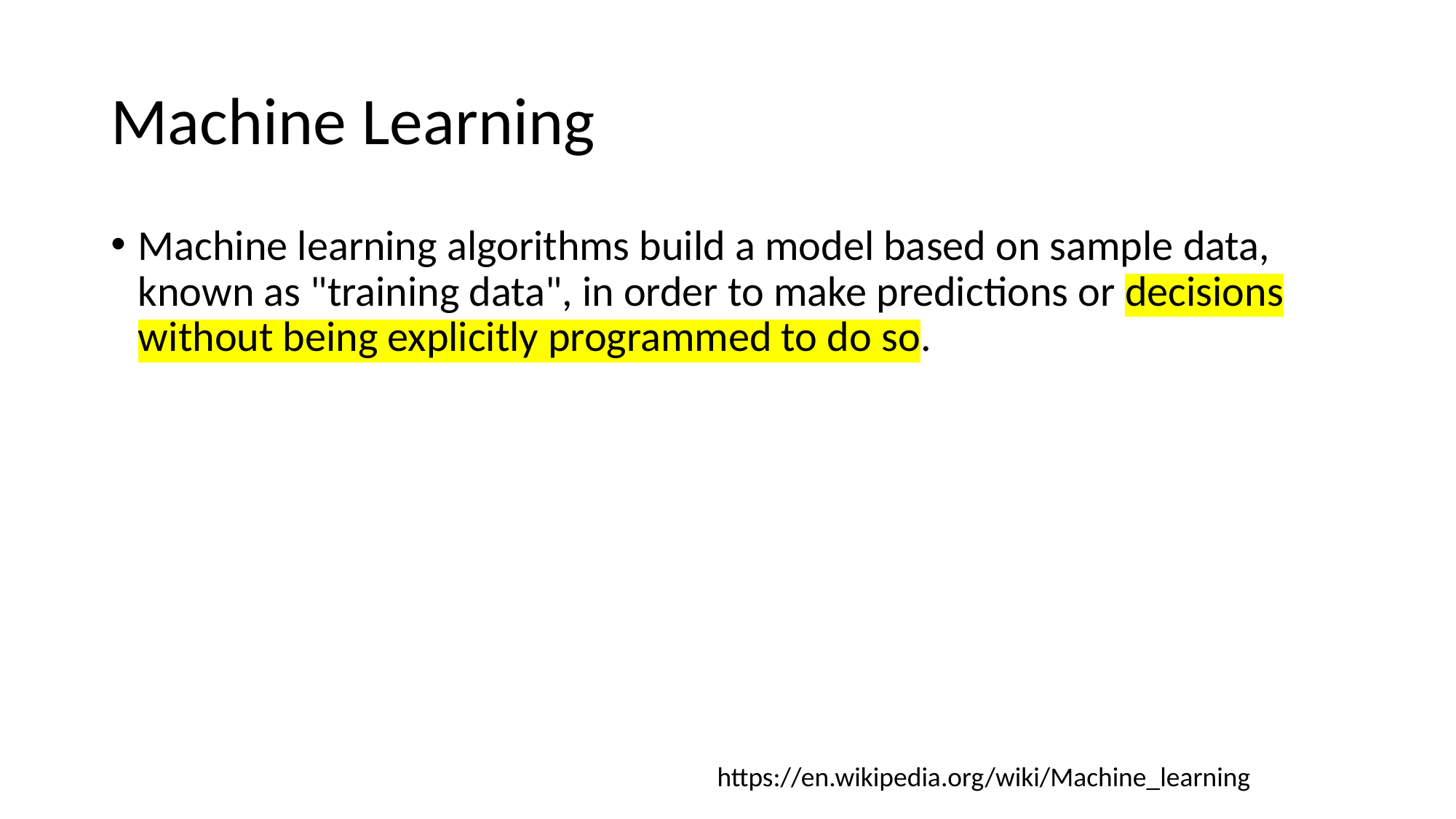

# Machine Learning
Machine learning algorithms build a model based on sample data, known as "training data", in order to make predictions or decisions without being explicitly programmed to do so.
https://en.wikipedia.org/wiki/Machine_learning